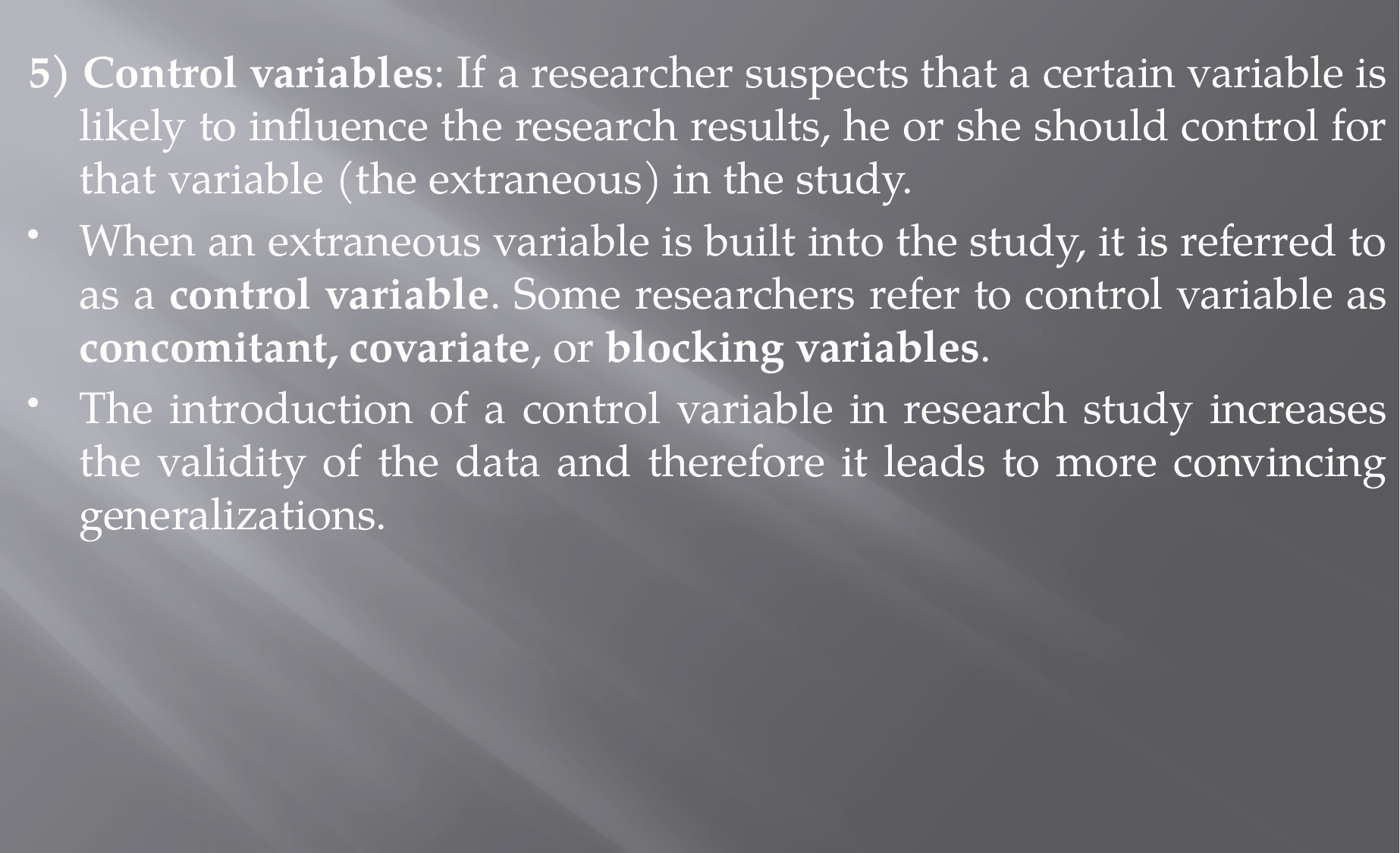

5) Control variables: If a researcher suspects that a certain variable is likely to influence the research results, he or she should control for that variable (the extraneous) in the study.
When an extraneous variable is built into the study, it is referred to as a control variable. Some researchers refer to control variable as concomitant, covariate, or blocking variables.
The introduction of a control variable in research study increases the validity of the data and therefore it leads to more convincing generalizations.